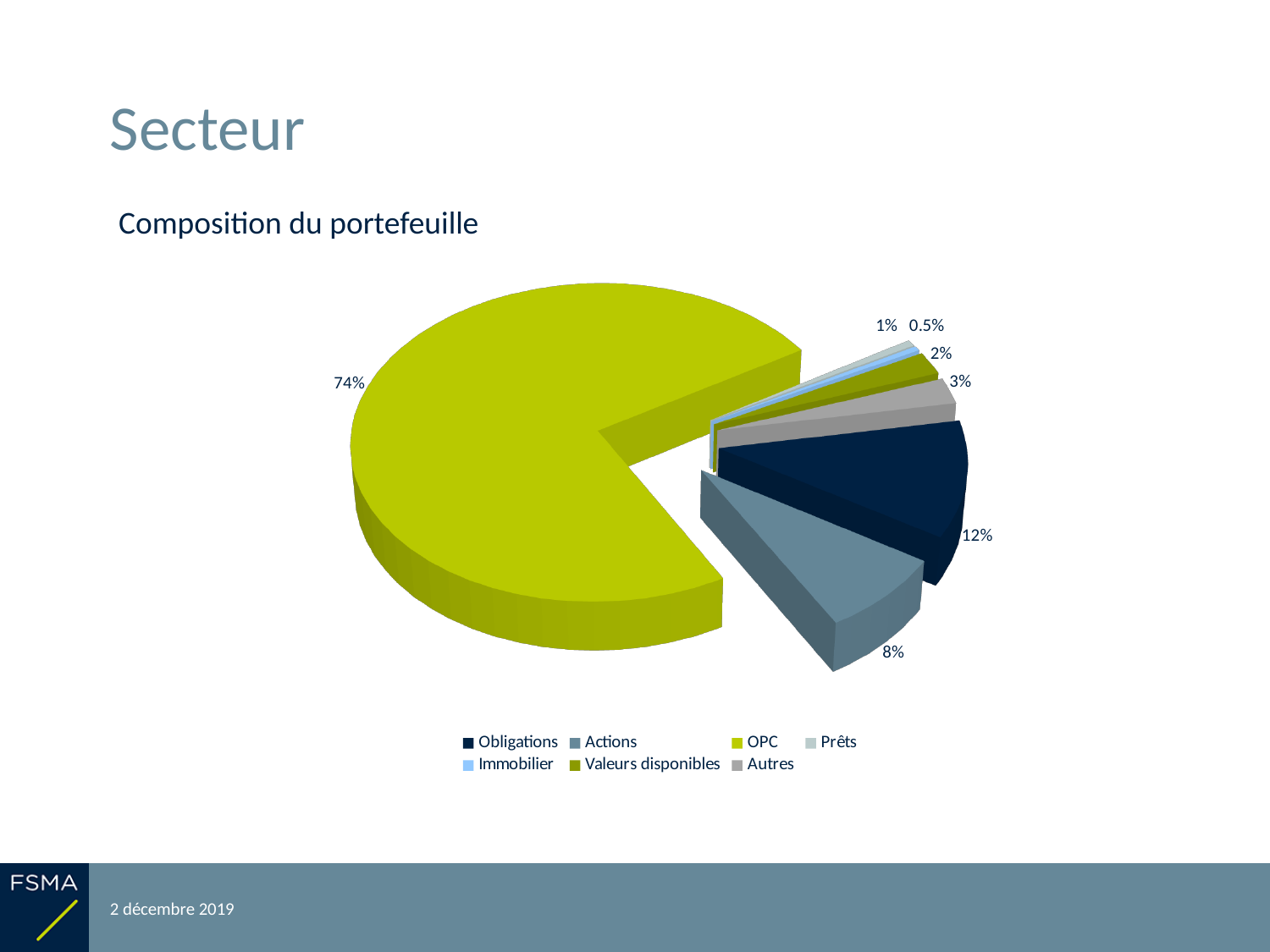

# Secteur
Composition du portefeuille

[unsupported chart]

2 décembre 2019
Reporting relatif à l'exercice 2018
16